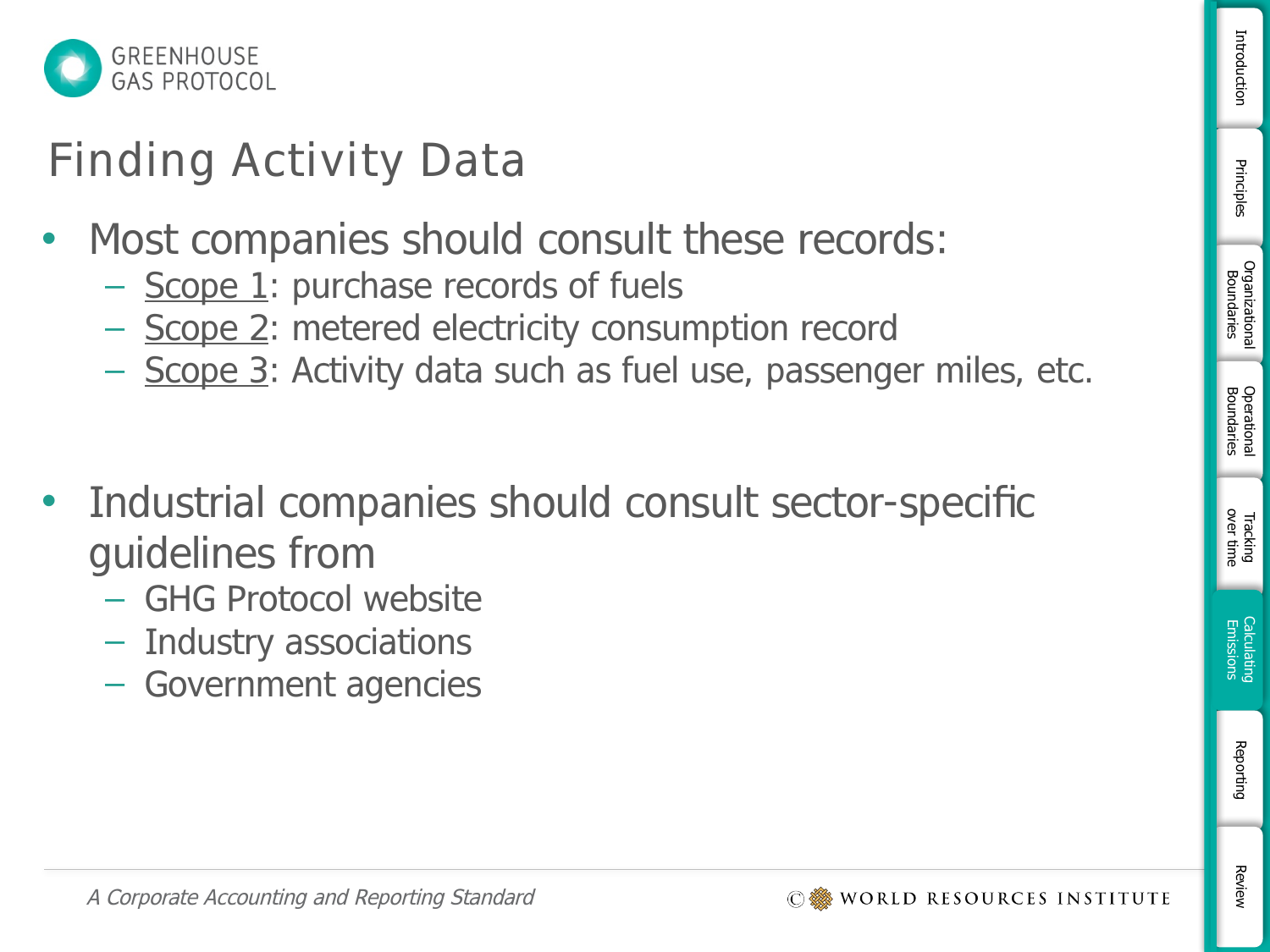

# Finding Activity Data
Most companies should consult these records:
Scope 1: purchase records of fuels
Scope 2: metered electricity consumption record
Scope 3: Activity data such as fuel use, passenger miles, etc.

Industrial companies should consult sector-specific guidelines from
GHG Protocol website
Industry associations
Government agencies